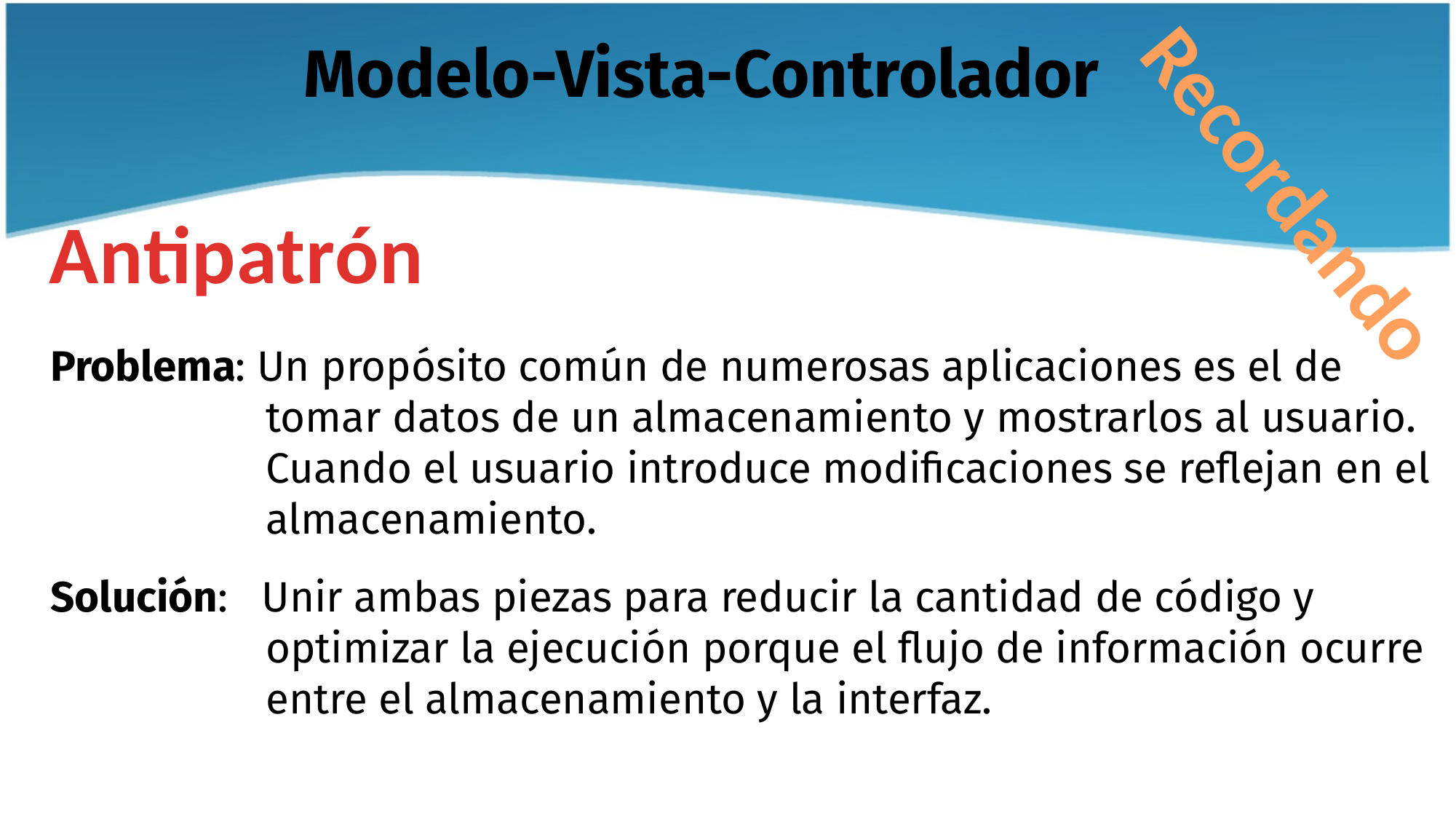

Modelo-Vista-Controlador
Recordando
Antipatrón
Problema: Un propósito común de numerosas aplicaciones es el de tomar datos de un almacenamiento y mostrarlos al usuario. Cuando el usuario introduce modificaciones se reflejan en el almacenamiento.
Solución:   Unir ambas piezas para reducir la cantidad de código y optimizar la ejecución porque el flujo de información ocurre entre el almacenamiento y la interfaz.